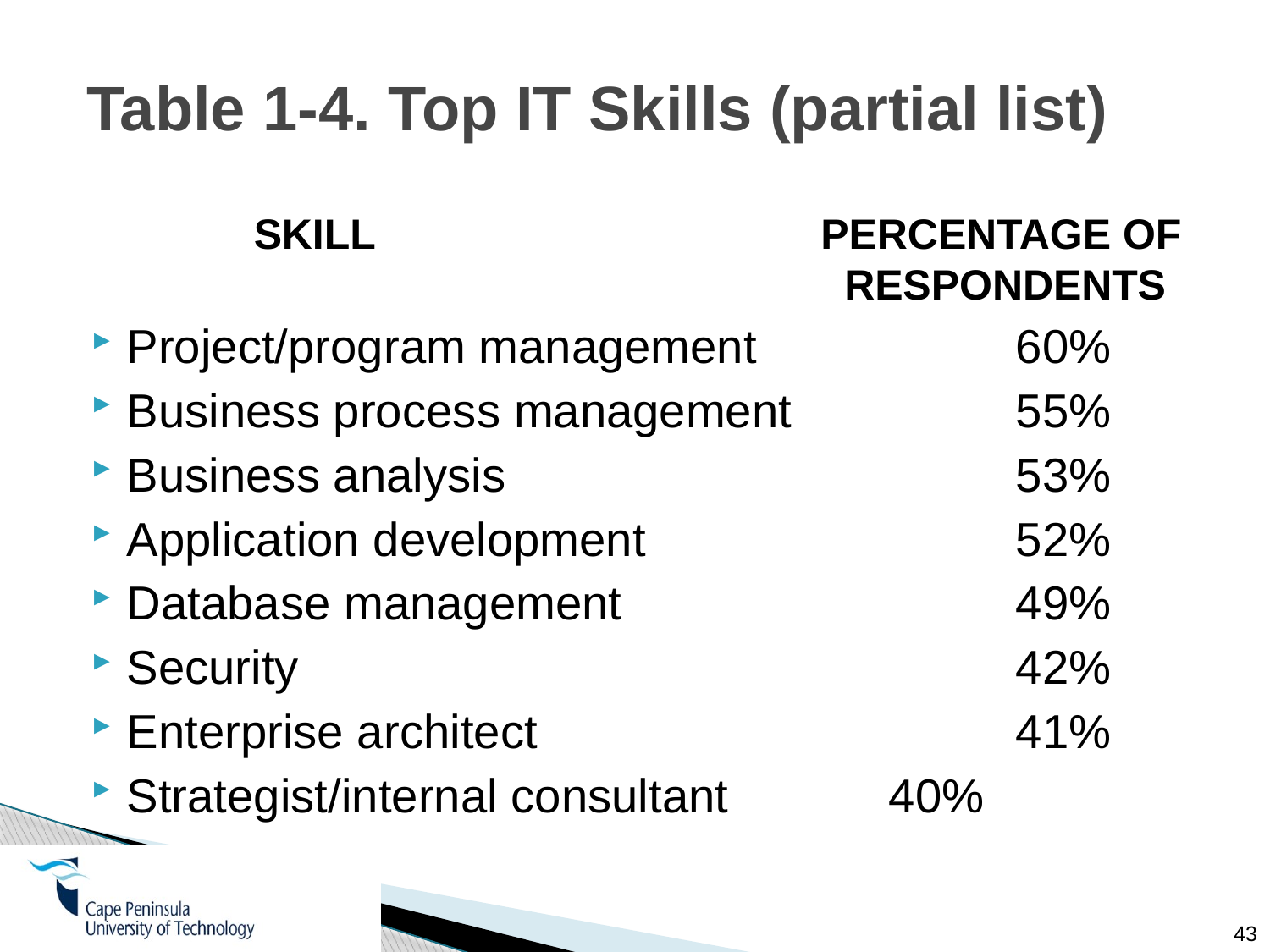

# Table 1-4. Top IT Skills (partial list)
		SKILL 			     PERCENTAGE OF 					       RESPONDENTS
Project/program management 		60%
Business process management 		55%
Business analysis 				53%
Application development 			52%
Database management 			49%
Security					 	42%
Enterprise architect 				41%
Strategist/internal consultant		40%
43